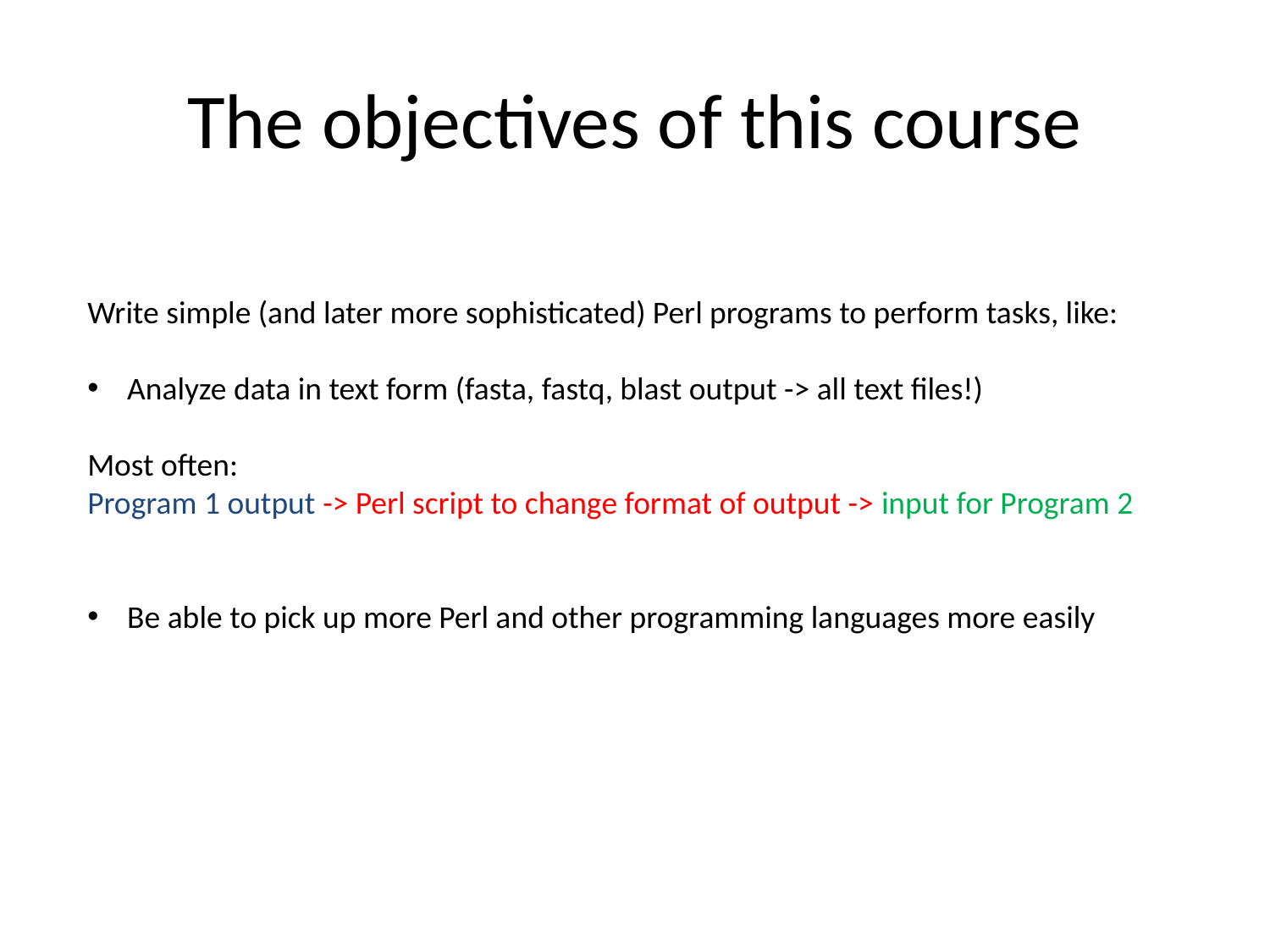

# The objectives of this course
Write simple (and later more sophisticated) Perl programs to perform tasks, like:

Analyze data in text form (fasta, fastq, blast output -> all text files!)

Most often:
Program 1 output -> Perl script to change format of output -> input for Program 2

Be able to pick up more Perl and other programming languages more easily